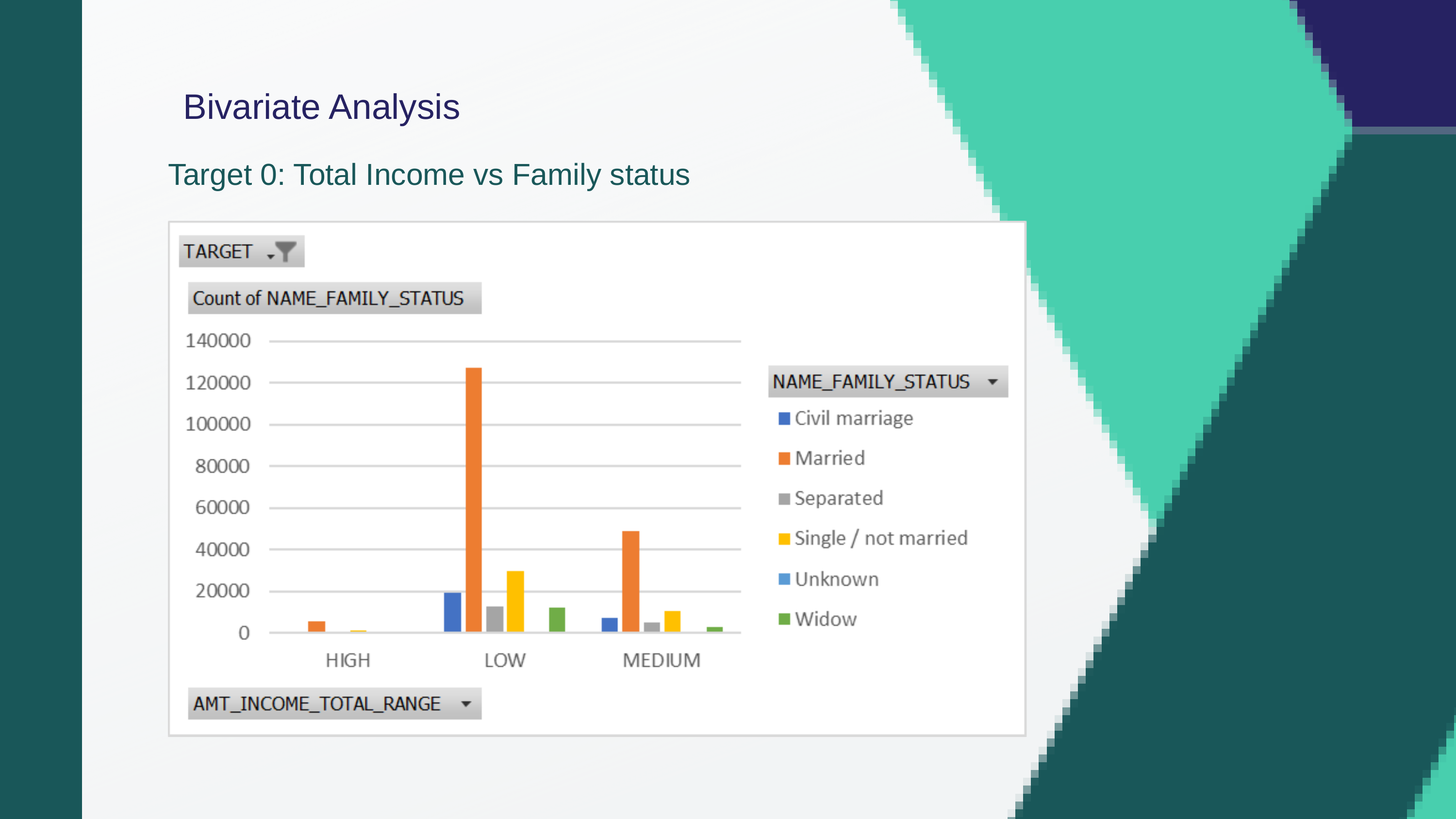

Bivariate Analysis
Target 0: Total Income vs Family status